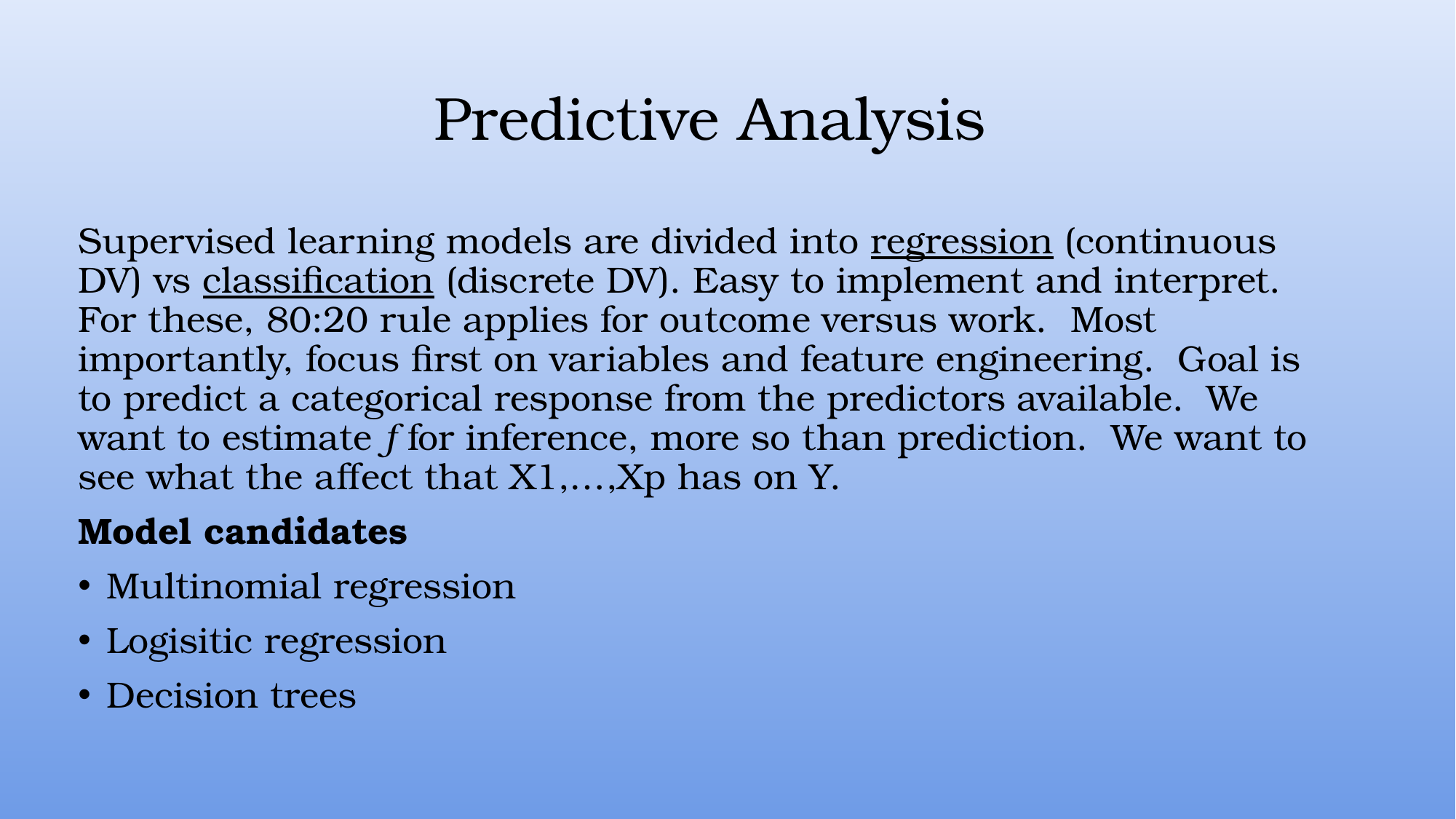

Predictive Analysis

Supervised learning models are divided into regression (continuous DV) vs classification (discrete DV). Easy to implement and interpret.  For these, 80:20 rule applies for outcome versus work.  Most importantly, focus first on variables and feature engineering.  Goal is to predict a categorical response from the predictors available.  We want to estimate f for inference, more so than prediction.  We want to see what the affect that X1,…,Xp has on Y.
Model candidates
Multinomial regression
Logisitic regression
Decision trees